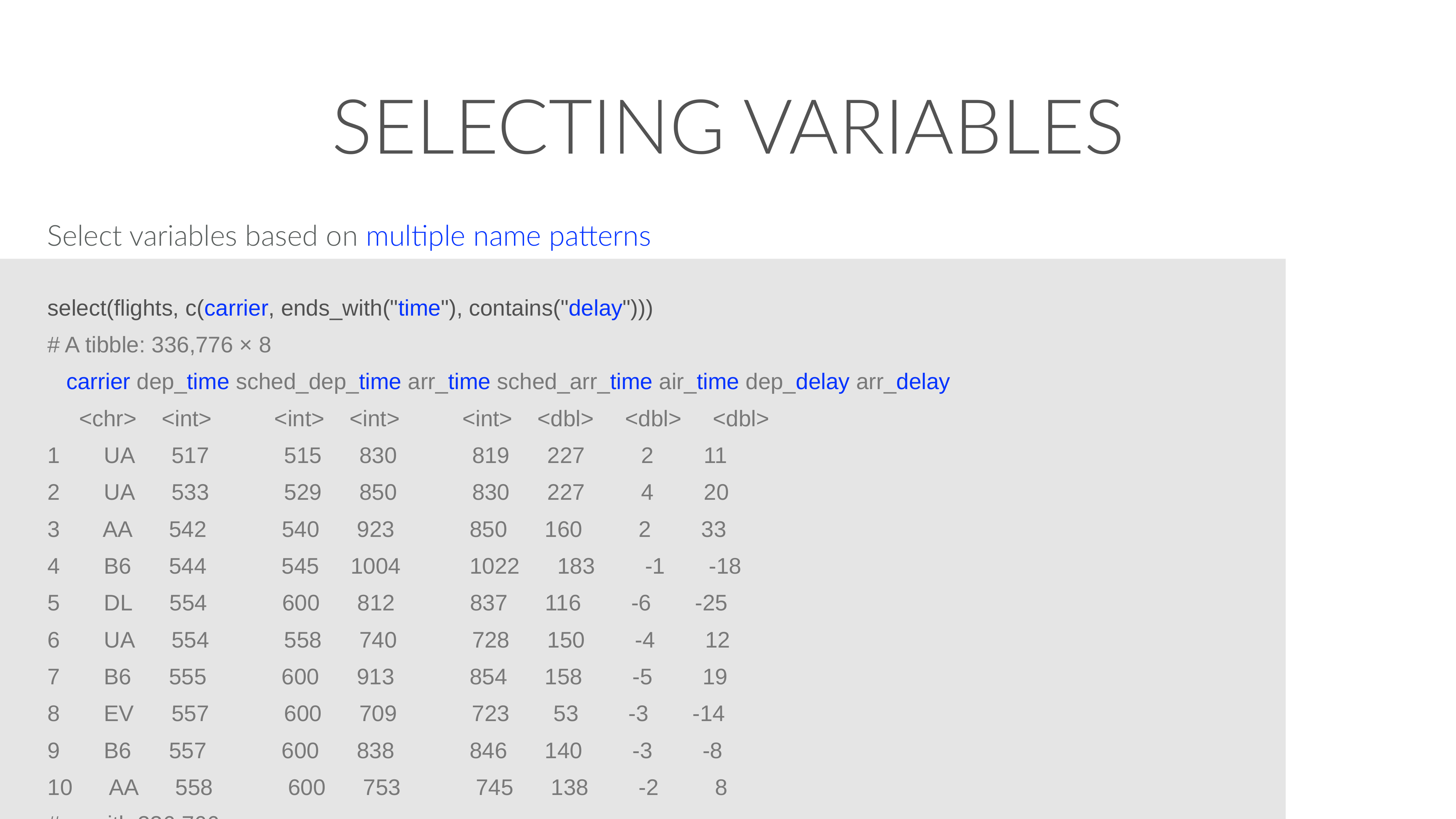

# selecting variables
Select variables based on multiple name patterns
select(flights, c(carrier, ends_with("time"), contains("delay")))
# A tibble: 336,776 × 8
   carrier dep_time sched_dep_time arr_time sched_arr_time air_time dep_delay arr_delay
     <chr>    <int>          <int>    <int>          <int>    <dbl>     <dbl>     <dbl>
1       UA      517            515      830            819      227         2        11
2       UA      533            529      850            830      227         4        20
3       AA      542            540      923            850      160         2        33
4       B6      544            545     1004           1022      183        -1       -18
5       DL      554            600      812            837      116        -6       -25
6       UA      554            558      740            728      150        -4        12
7       B6      555            600      913            854      158        -5        19
8       EV      557            600      709            723       53        -3       -14
9       B6      557            600      838            846      140        -3        -8
10      AA      558            600      753            745      138        -2         8
# ... with 336,766 more rows